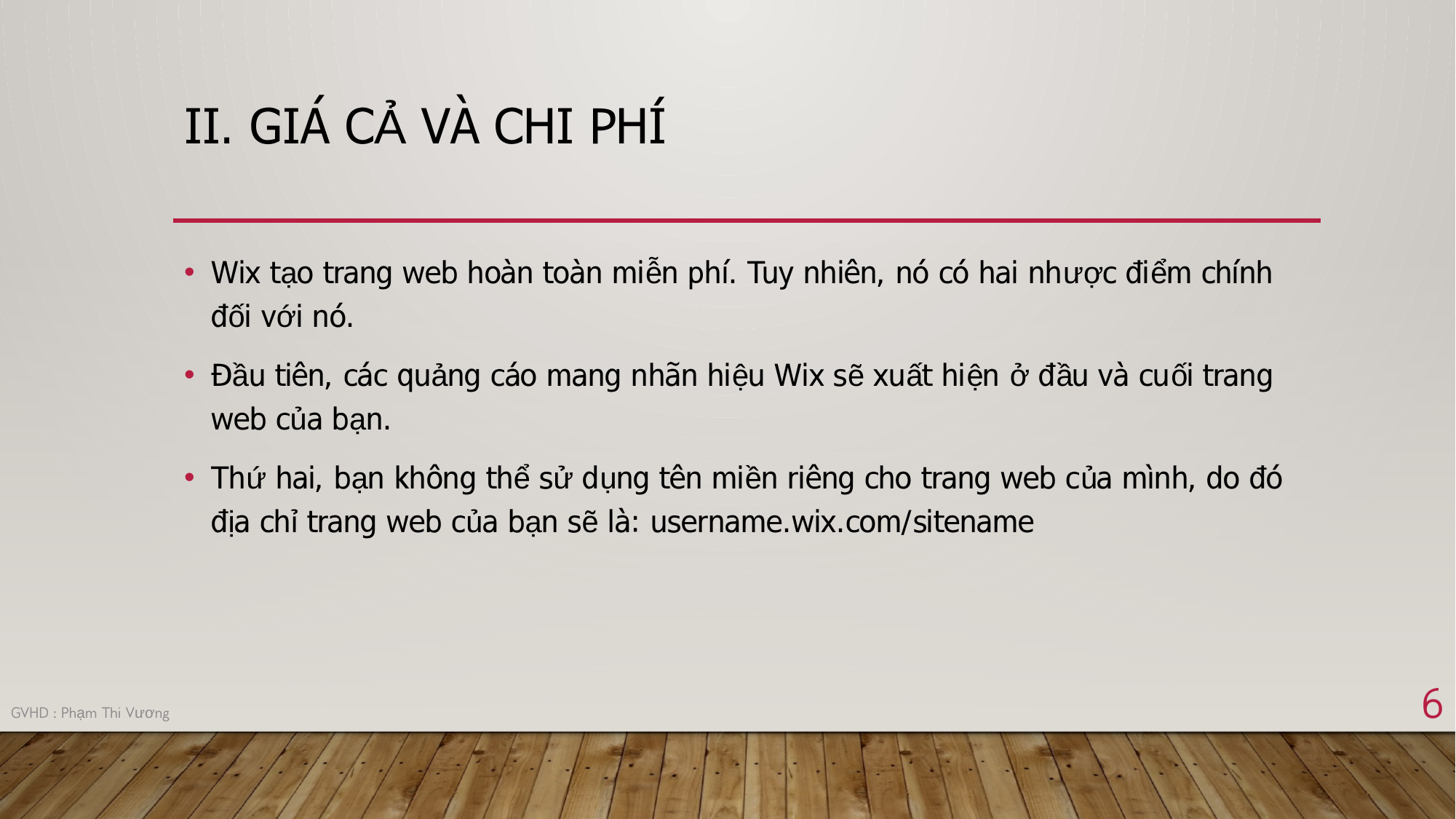

# II. Giá cả và chi phí
Wix tạo trang web hoàn toàn miễn phí. Tuy nhiên, nó có hai nhược điểm chính đối với nó.
Đầu tiên, các quảng cáo mang nhãn hiệu Wix sẽ xuất hiện ở đầu và cuối trang web của bạn.
Thứ hai, bạn không thể sử dụng tên miền riêng cho trang web của mình, do đó địa chỉ trang web của bạn sẽ là: username.wix.com/sitename

6
GVHD : Phạm Thi Vương